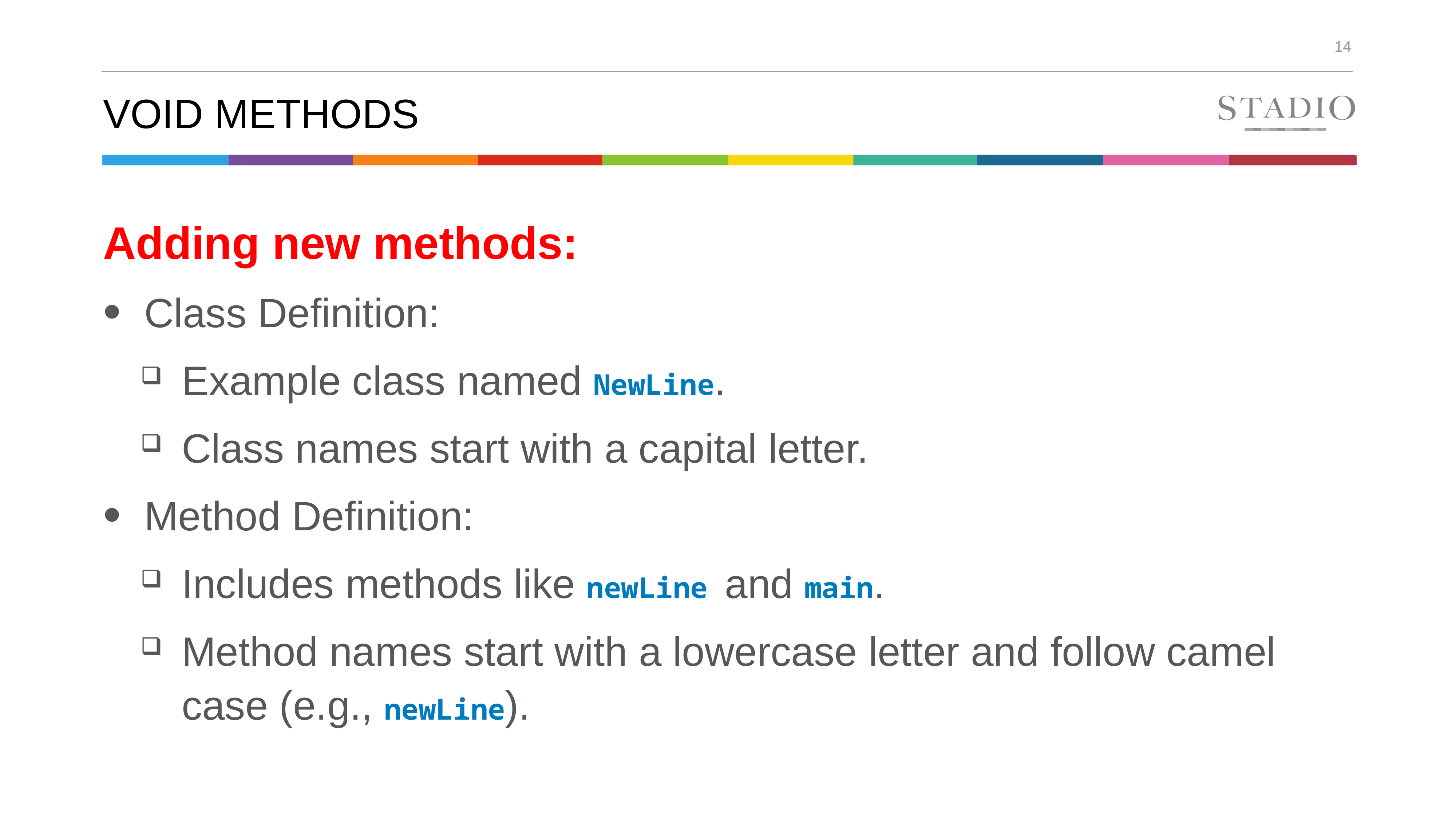

# Void methods

Adding new methods:
Class Definition:
Example class named NewLine.
Class names start with a capital letter.
Method Definition:
Includes methods like newLine and main.
Method names start with a lowercase letter and follow camel case (e.g., newLine).